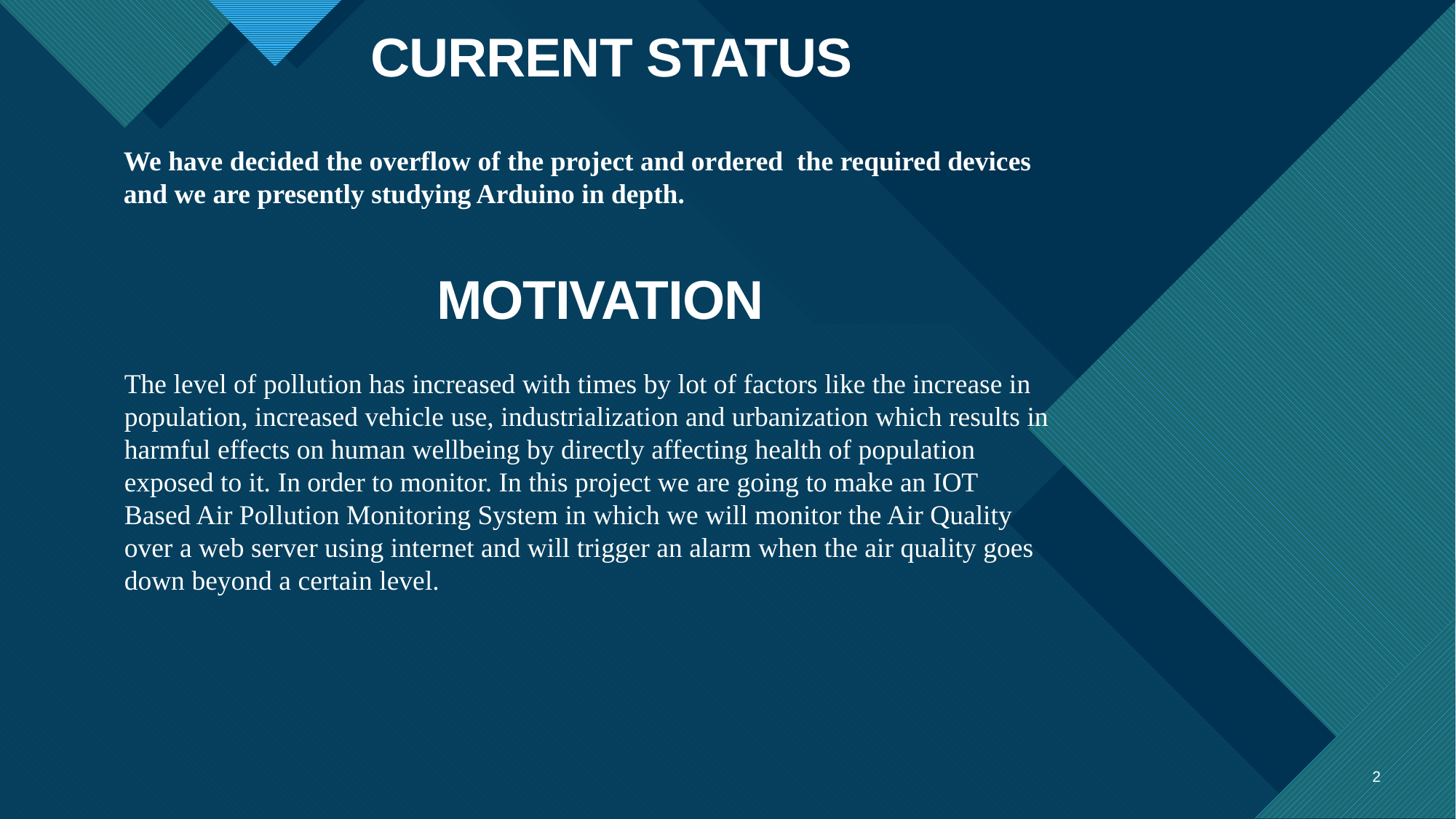

CURRENT STATUS
We have decided the overflow of the project and ordered  the required devices  and we are presently studying Arduino in depth.
MOTIVATION
The level of pollution has increased with times by lot of factors like the increase in population, increased vehicle use, industrialization and urbanization which results in harmful effects on human wellbeing by directly affecting health of population exposed to it. In order to monitor. In this project we are going to make an IOT Based Air Pollution Monitoring System in which we will monitor the Air Quality over a web server using internet and will trigger an alarm when the air quality goes down beyond a certain level.
2